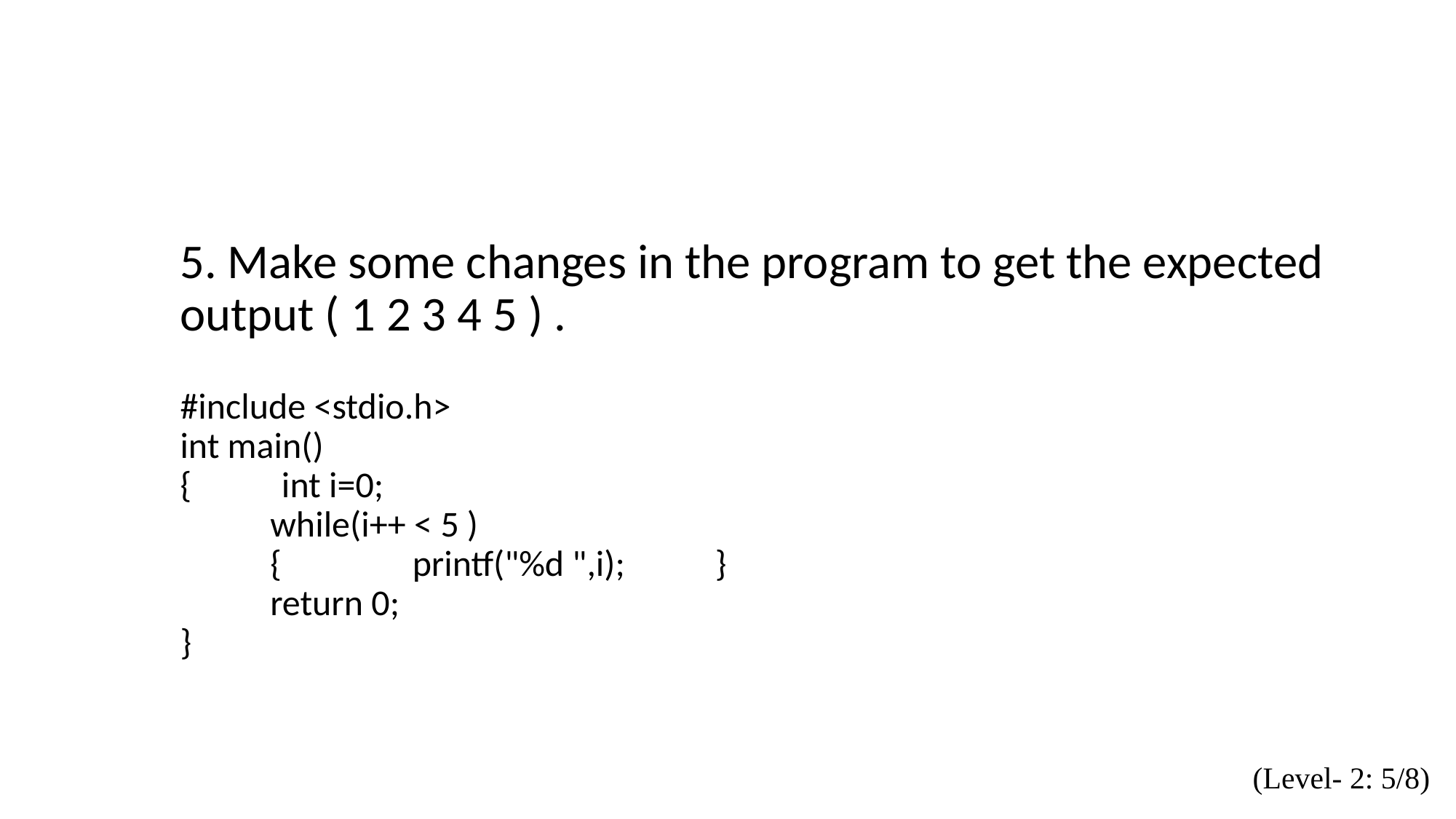

5. Make some changes in the program to get the expected output ( 1 2 3 4 5 ) .

#include <stdio.h>
int main()
{           int i=0;
           while(i++ < 5 )
           {                printf("%d ",i);           }
           return 0;
}

(Level- 2: 5/8)